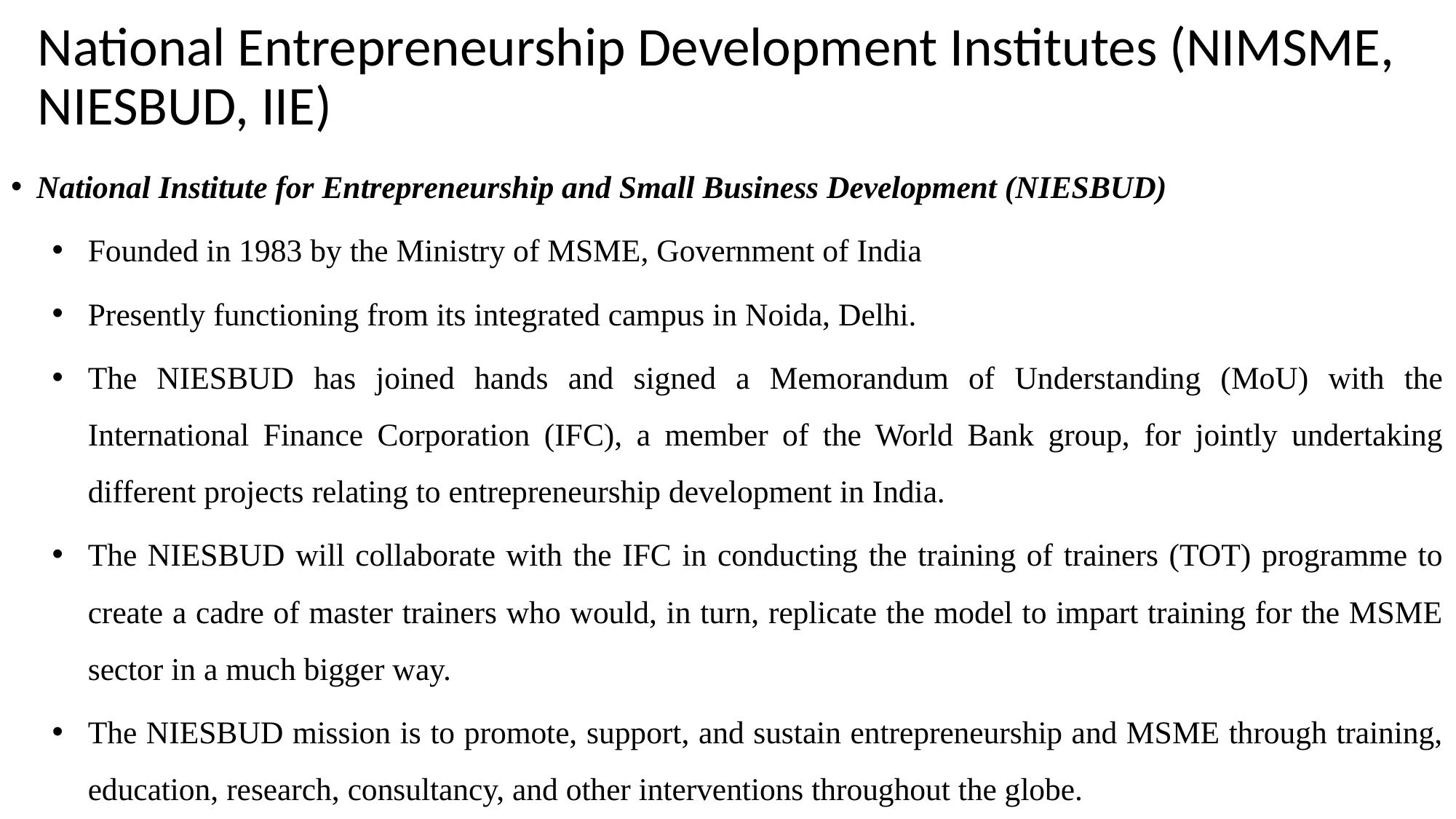

# National Entrepreneurship Development Institutes (NIMSME, NIESBUD, IIE)
National Institute for Entrepreneurship and Small Business Development (NIESBUD)
Founded in 1983 by the Ministry of MSME, Government of India
Presently functioning from its integrated campus in Noida, Delhi.
The NIESBUD has joined hands and signed a Memorandum of Understanding (MoU) with the International Finance Corporation (IFC), a member of the World Bank group, for jointly undertaking different projects relating to entrepreneurship development in India.
The NIESBUD will collaborate with the IFC in conducting the training of trainers (TOT) programme to create a cadre of master trainers who would, in turn, replicate the model to impart training for the MSME sector in a much bigger way.
The NIESBUD mission is to promote, support, and sustain entrepreneurship and MSME through training, education, research, consultancy, and other interventions throughout the globe.